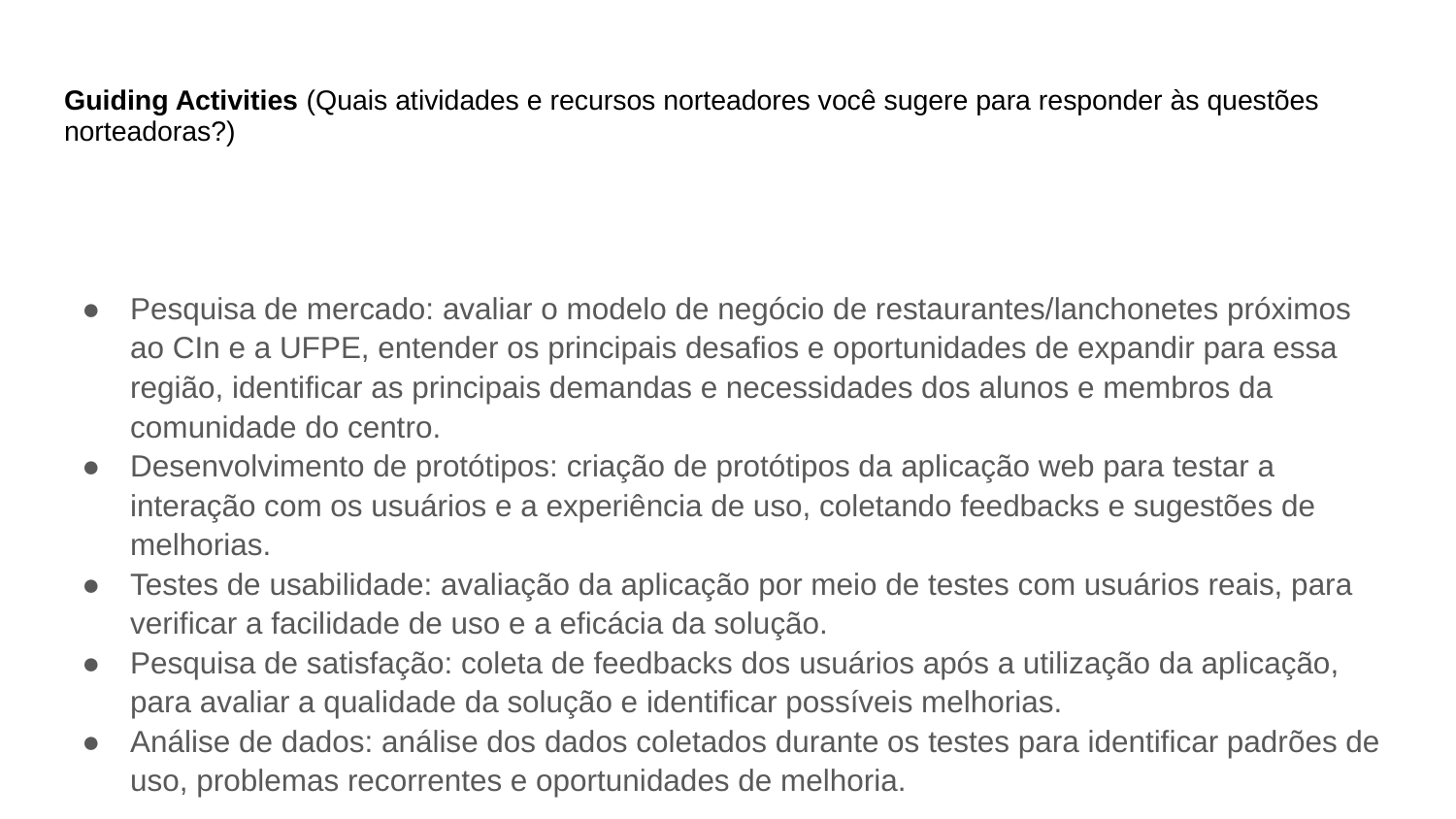

# Guiding Activities (Quais atividades e recursos norteadores você sugere para responder às questões norteadoras?)

Pesquisa de mercado: avaliar o modelo de negócio de restaurantes/lanchonetes próximos ao CIn e a UFPE, entender os principais desafios e oportunidades de expandir para essa região, identificar as principais demandas e necessidades dos alunos e membros da comunidade do centro.
Desenvolvimento de protótipos: criação de protótipos da aplicação web para testar a interação com os usuários e a experiência de uso, coletando feedbacks e sugestões de melhorias.
Testes de usabilidade: avaliação da aplicação por meio de testes com usuários reais, para verificar a facilidade de uso e a eficácia da solução.
Pesquisa de satisfação: coleta de feedbacks dos usuários após a utilização da aplicação, para avaliar a qualidade da solução e identificar possíveis melhorias.
Análise de dados: análise dos dados coletados durante os testes para identificar padrões de uso, problemas recorrentes e oportunidades de melhoria.